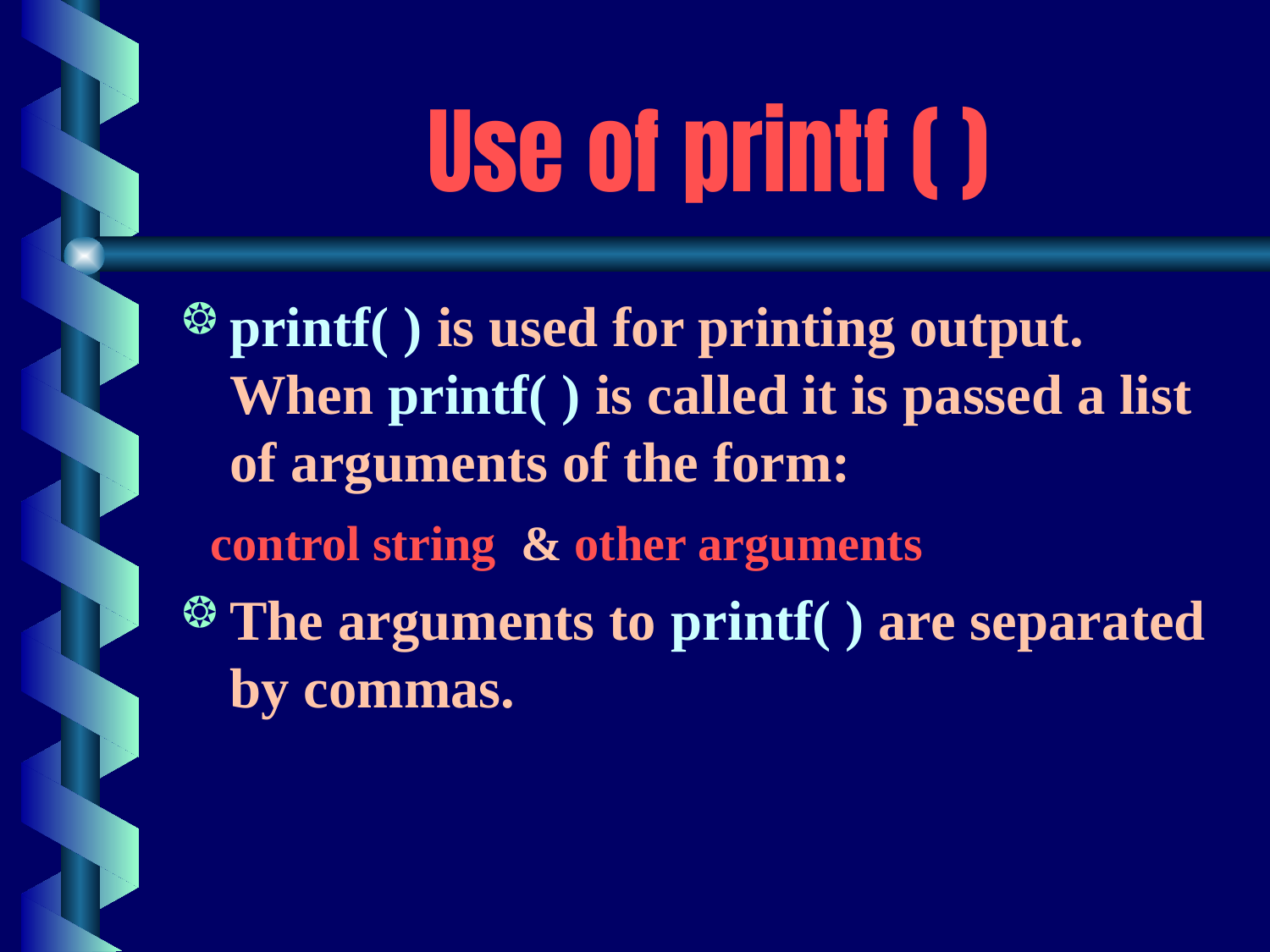

# Use of printf ( )
printf( ) is used for printing output.  When printf( ) is called it is passed a list of arguments of the form:
  control string  & other arguments
The arguments to printf( ) are separated by commas.